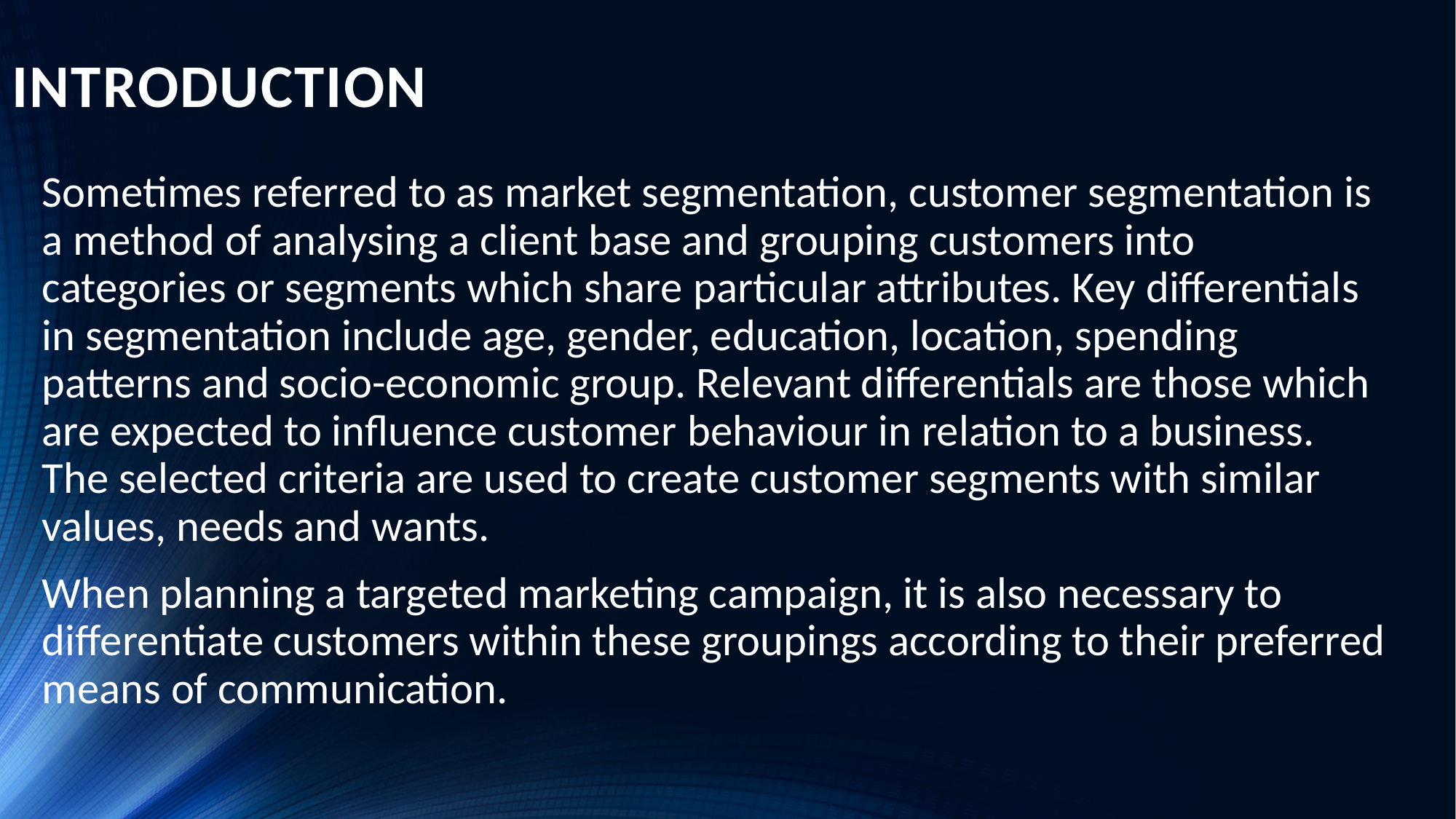

# INTRODUCTION
Sometimes referred to as market segmentation, customer segmentation is a method of analysing a client base and grouping customers into categories or segments which share particular attributes. Key differentials in segmentation include age, gender, education, location, spending patterns and socio-economic group. Relevant differentials are those which are expected to influence customer behaviour in relation to a business. The selected criteria are used to create customer segments with similar values, needs and wants.
When planning a targeted marketing campaign, it is also necessary to differentiate customers within these groupings according to their preferred means of communication.